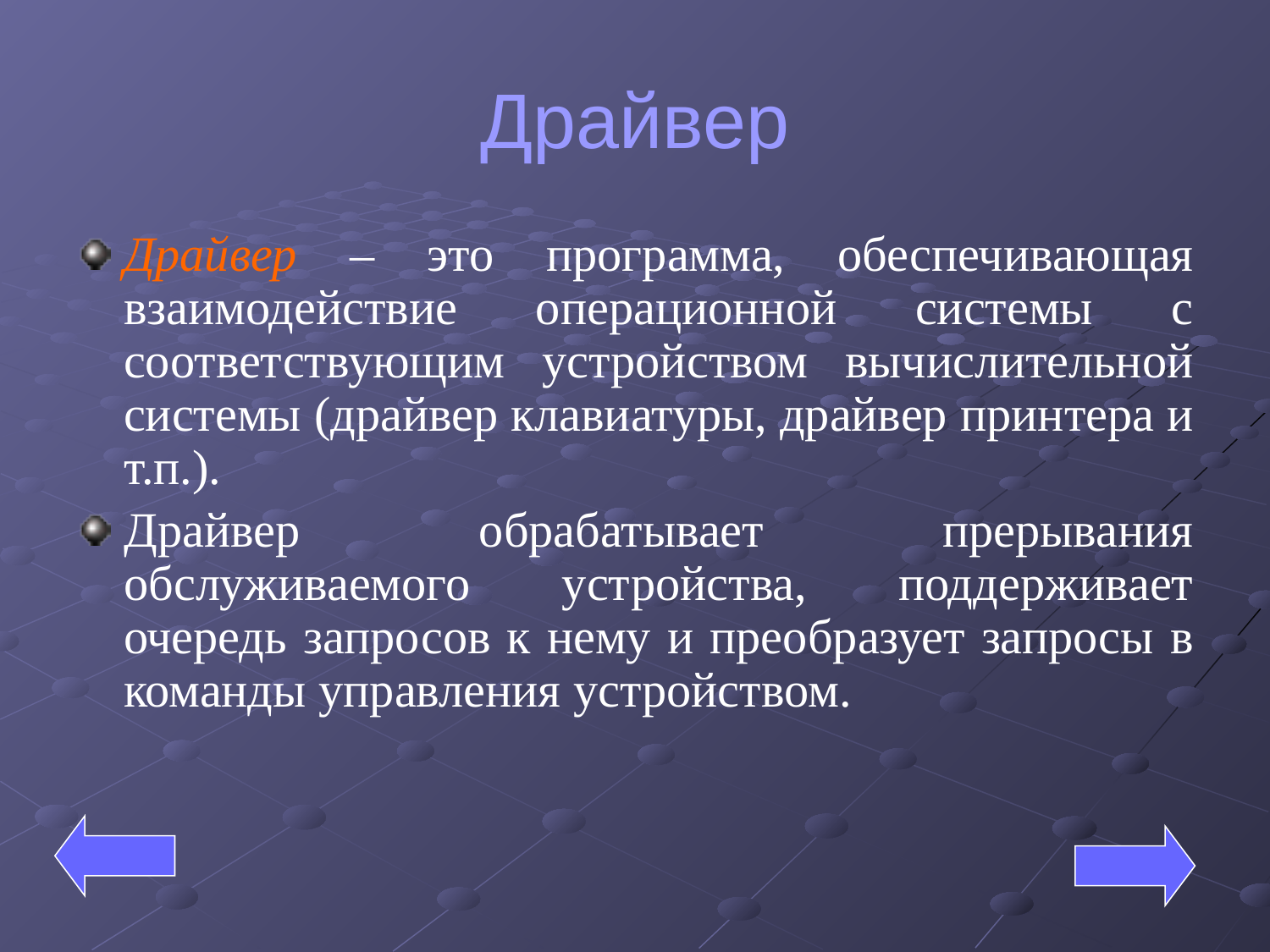

# Драйвер
Драйвер – это программа, обеспечивающая взаимодействие операционной системы с соответствующим устройством вычислительной системы (драйвер клавиатуры, драйвер принтера и т.п.).
Драйвер обрабатывает прерывания обслуживаемого устройства, поддерживает очередь запросов к нему и преобразует запросы в команды управления устройством.